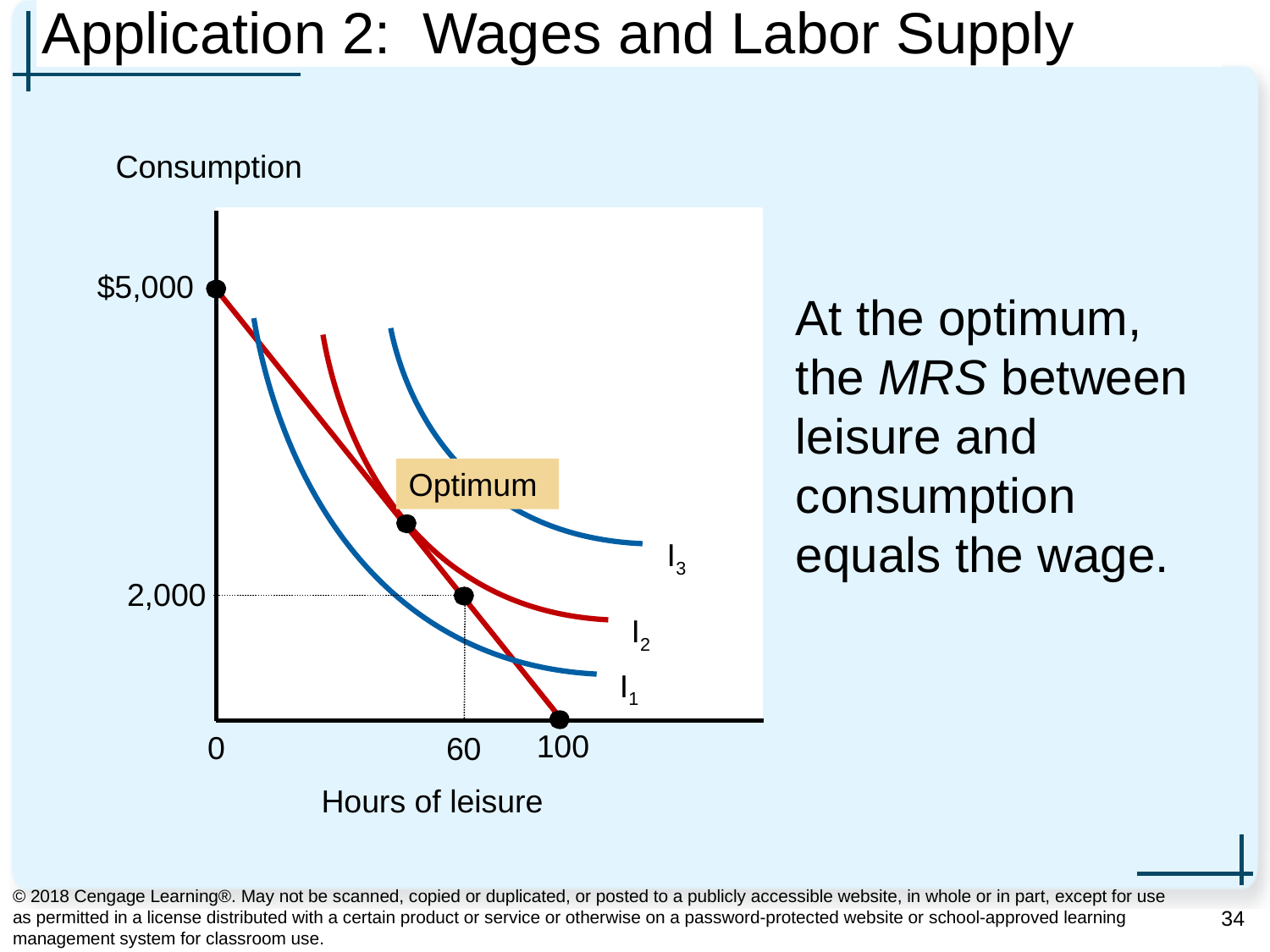

# Application 2:  Wages and Labor Supply
Consumption

$5,000

At the optimum,
the MRS between
leisure and consumption equals the wage.

I1

I3

I2
Optimum

2,000

60

100
0
Hours of leisure
© 2018 Cengage Learning®. May not be scanned, copied or duplicated, or posted to a publicly accessible website, in whole or in part, except for use as permitted in a license distributed with a certain product or service or otherwise on a password-protected website or school-approved learning management system for classroom use.
34